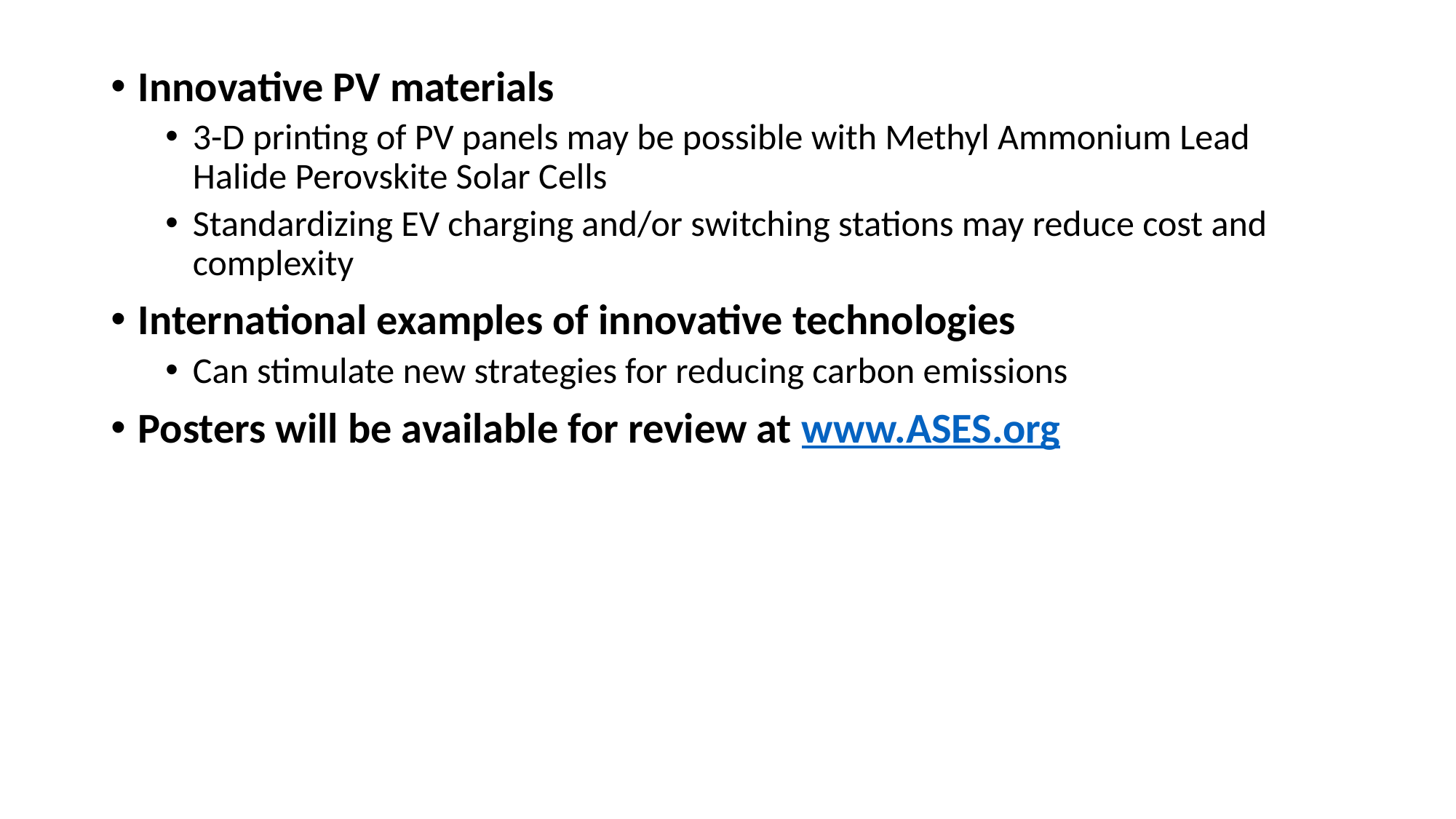

Innovative PV materials
3-D printing of PV panels may be possible with Methyl Ammonium Lead Halide Perovskite Solar Cells
Standardizing EV charging and/or switching stations may reduce cost and complexity
International examples of innovative technologies
Can stimulate new strategies for reducing carbon emissions
Posters will be available for review at www.ASES.org